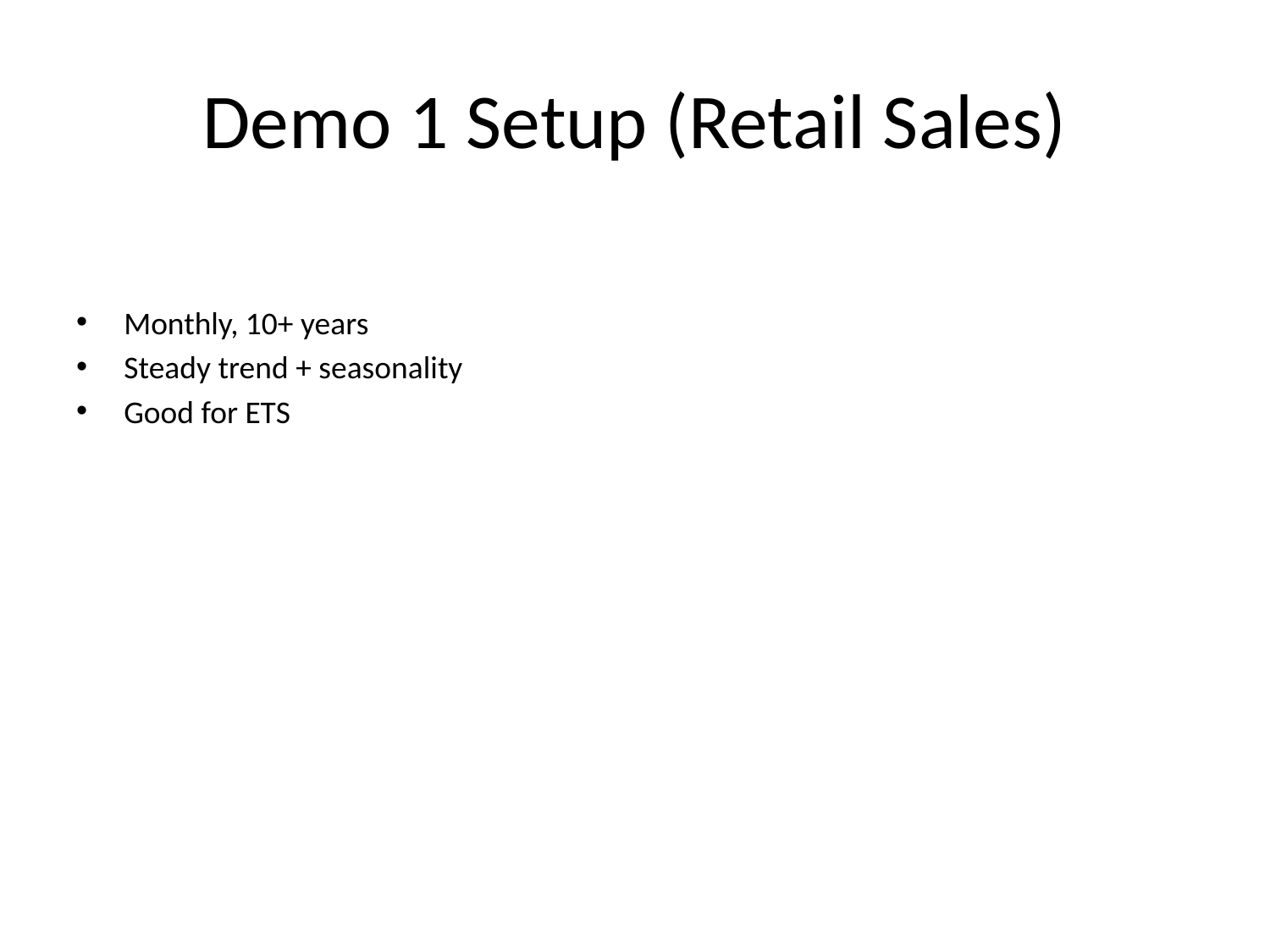

# Demo 1 Setup (Retail Sales)

Monthly, 10+ years
Steady trend + seasonality
Good for ETS